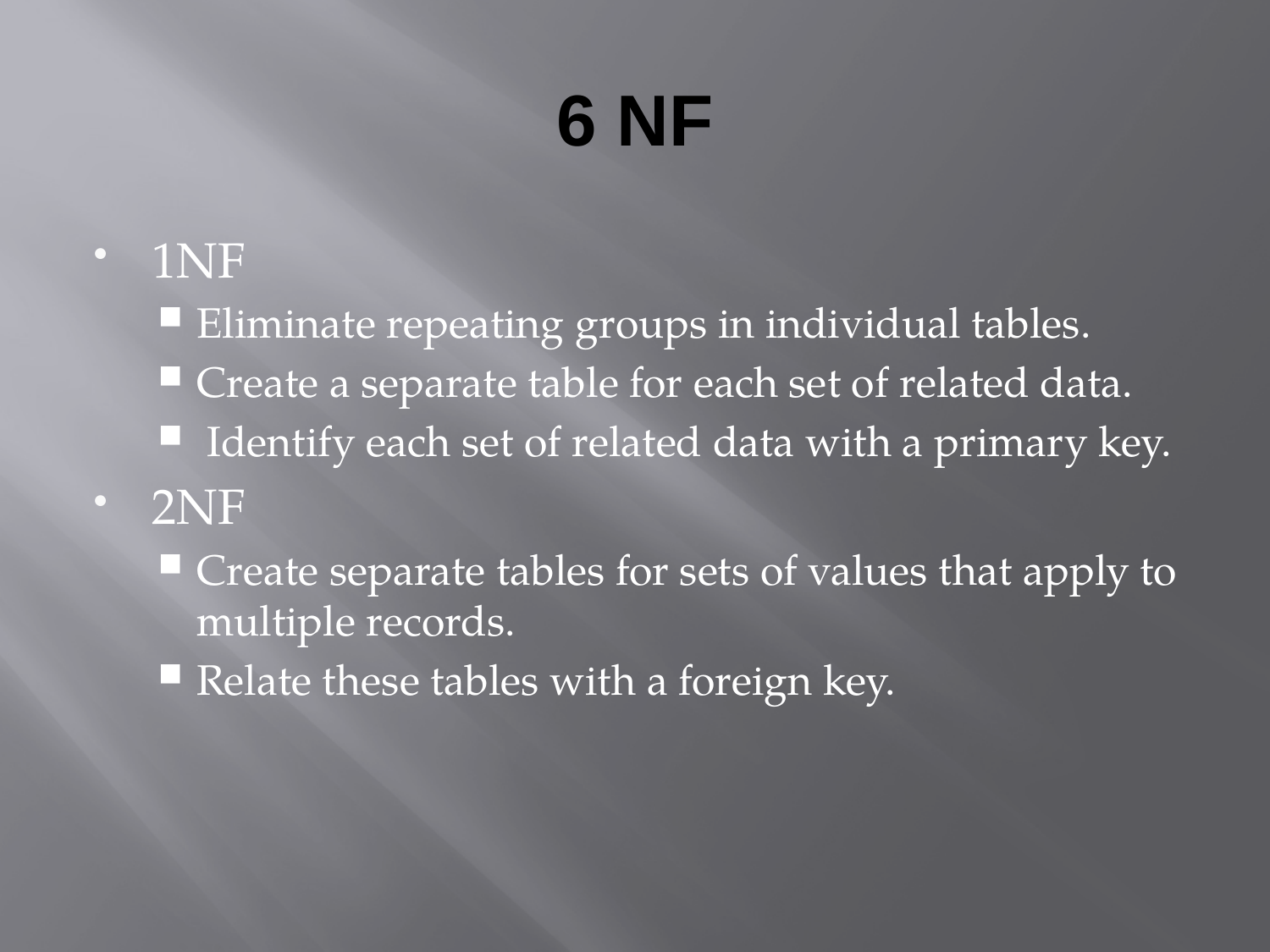

# 6 NF
1NF
Eliminate repeating groups in individual tables.
Create a separate table for each set of related data.
 Identify each set of related data with a primary key.
2NF
Create separate tables for sets of values that apply to multiple records.
Relate these tables with a foreign key.